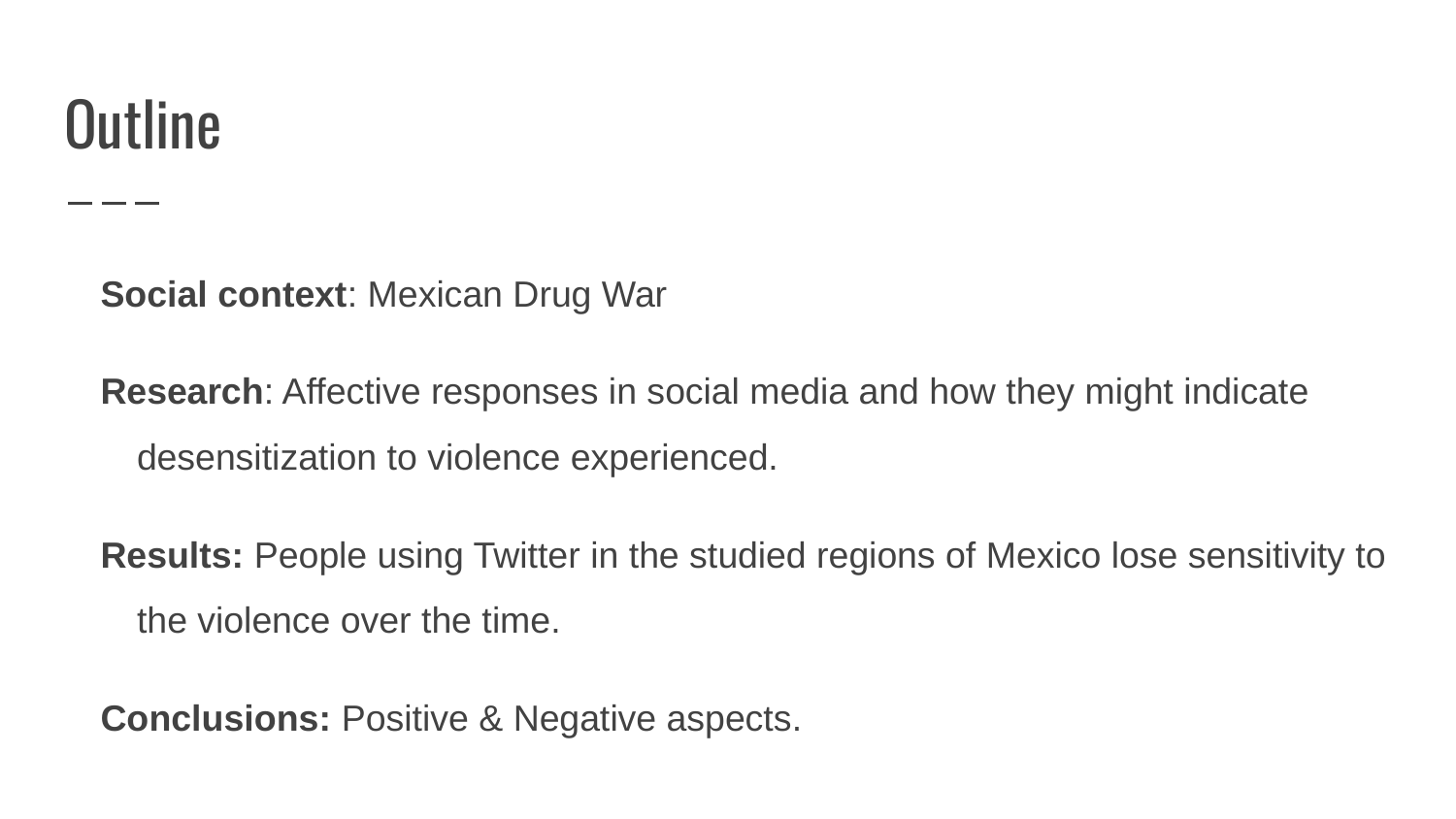

# Outline
Social context: Mexican Drug War
Research: Affective responses in social media and how they might indicate desensitization to violence experienced.
Results: People using Twitter in the studied regions of Mexico lose sensitivity to the violence over the time.
Conclusions: Positive & Negative aspects.